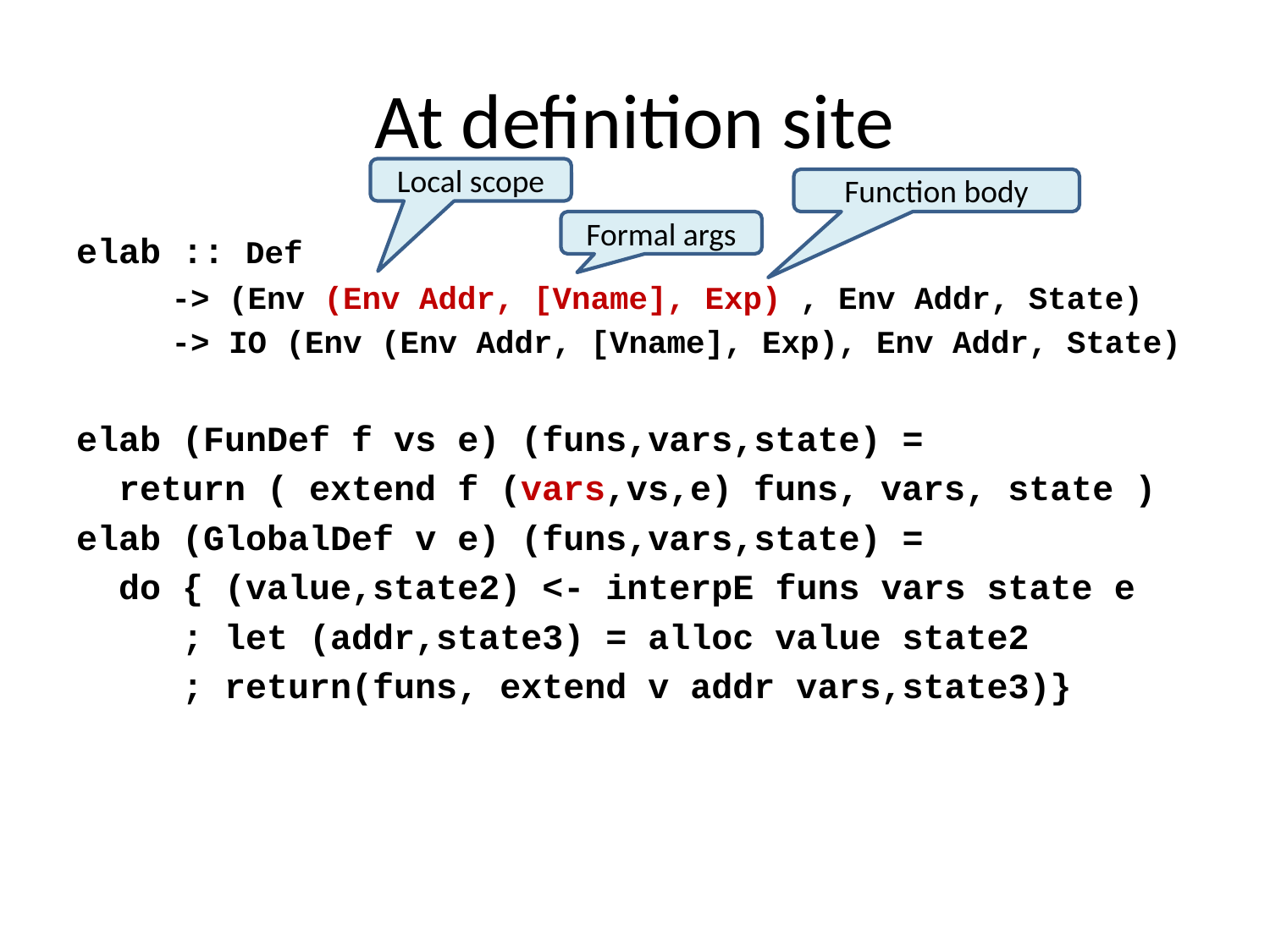

# At definition site
Local scope
Function body
Formal args
elab :: Def
     -> (Env (Env Addr, [Vname], Exp) , Env Addr, State)
     -> IO (Env (Env Addr, [Vname], Exp), Env Addr, State)

elab (FunDef f vs e) (funs,vars,state) =
  return ( extend f (vars,vs,e) funs, vars, state )
elab (GlobalDef v e) (funs,vars,state) =
  do { (value,state2) <- interpE funs vars state e
     ; let (addr,state3) = alloc value state2
     ; return(funs, extend v addr vars,state3)}